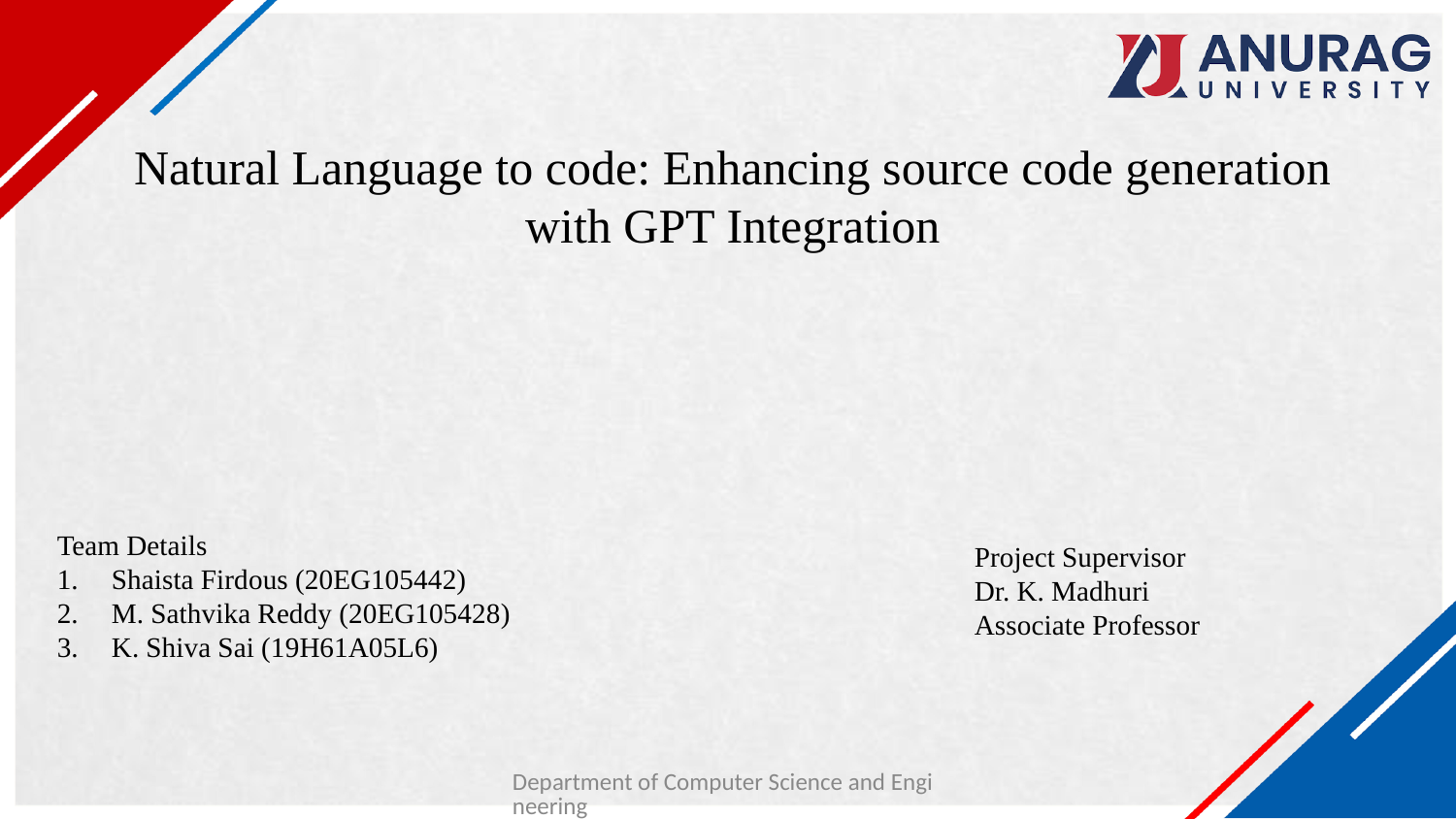

# Natural Language to code: Enhancing source code generation with GPT Integration

Team Details
Shaista Firdous (20EG105442)
M. Sathvika Reddy (20EG105428)
K. Shiva Sai (19H61A05L6)
Project Supervisor
Dr. K. Madhuri
Associate Professor

Department of Computer Science and Engineering
1